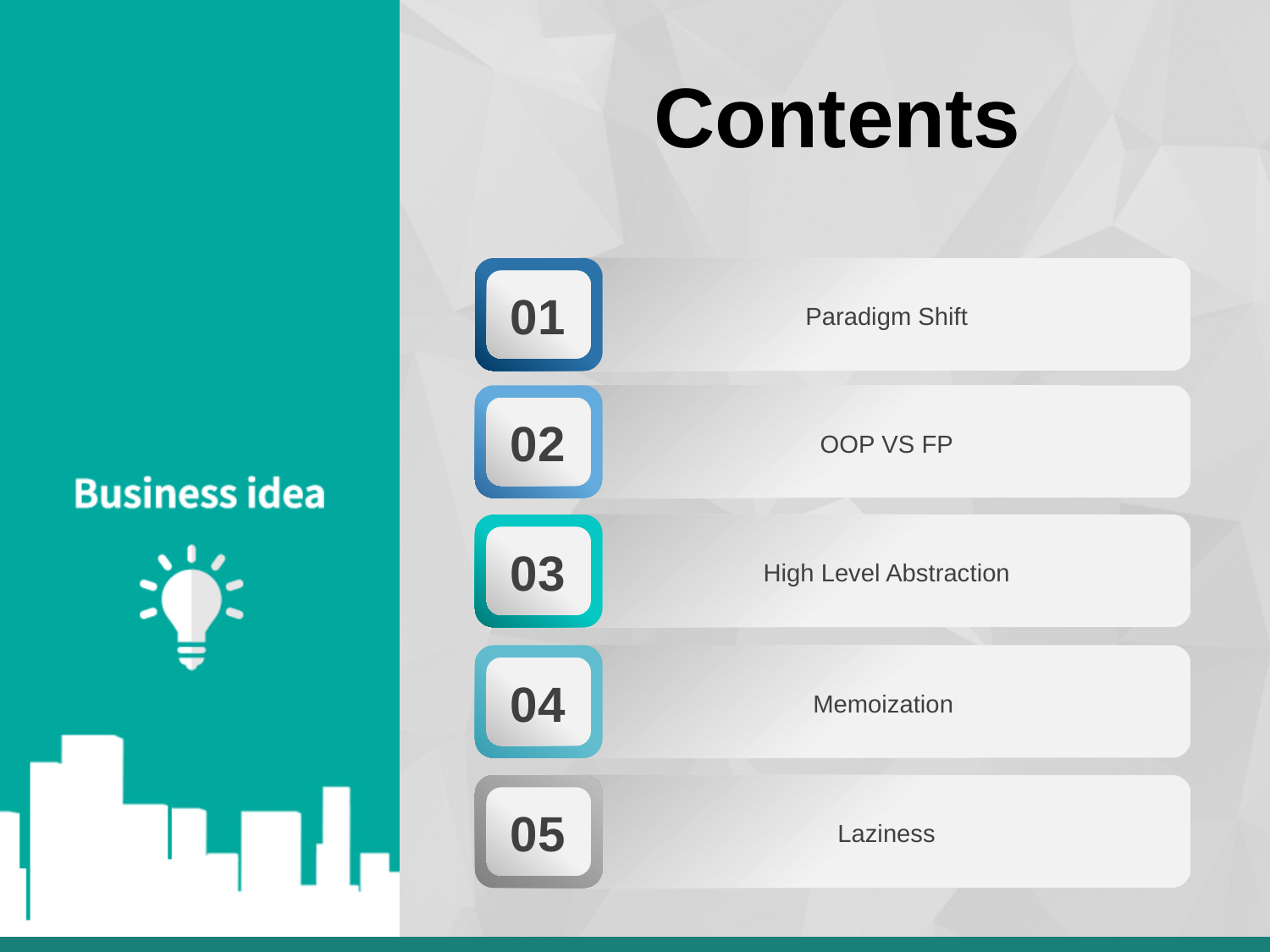

# Contents

Paradigm Shift
01

OOP VS FP
02

High Level Abstraction
03

Memoization
04

Laziness
05